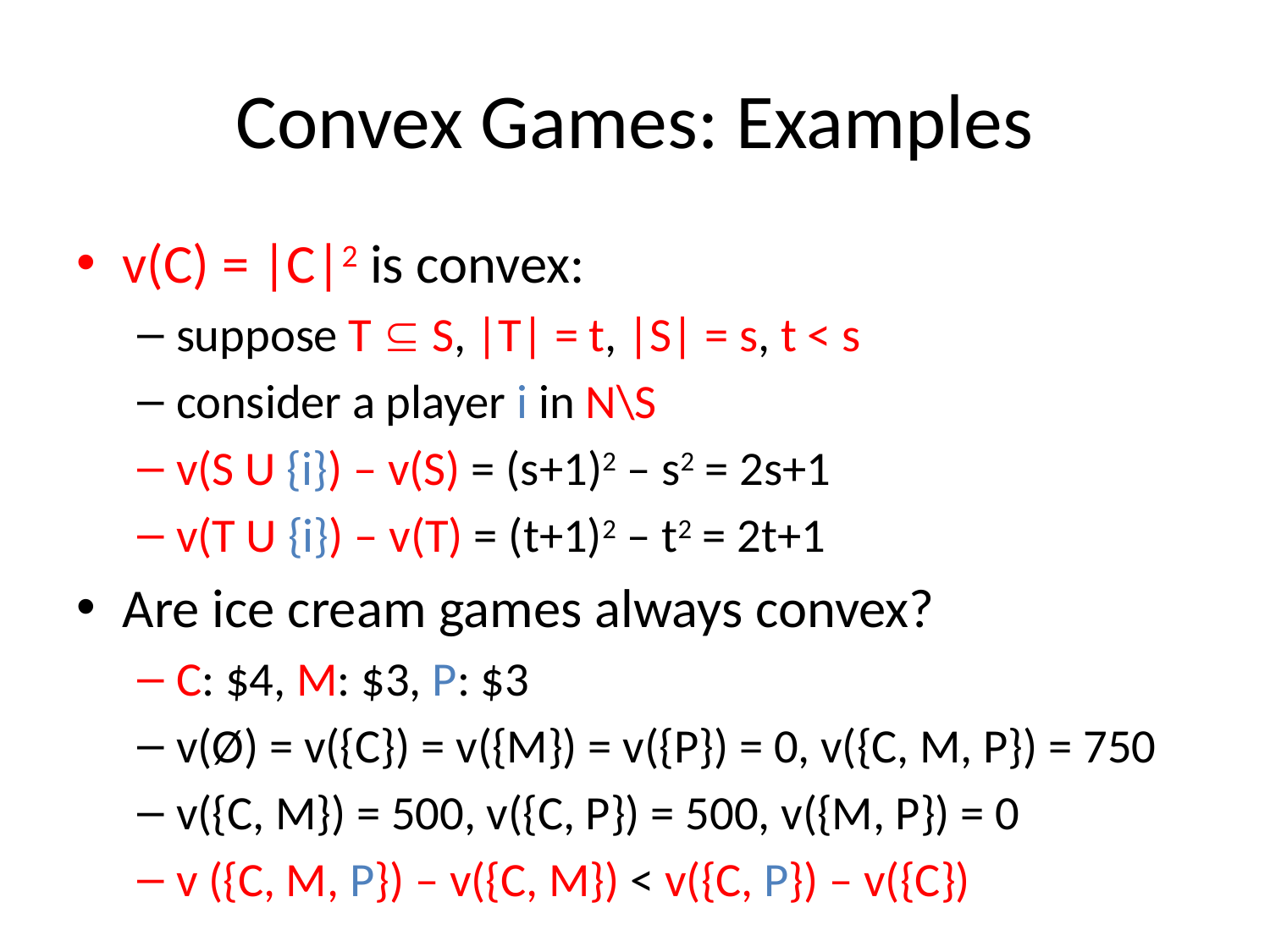

# Convex Games: Examples
v(C) = |C|2 is convex:
suppose T ⊆ S, |T| = t, |S| = s, t < s
consider a player i in N\S
v(S U {i}) – v(S) = (s+1)2 – s2 = 2s+1
v(T U {i}) – v(T) = (t+1)2 – t2 = 2t+1
Are ice cream games always convex?
C: $4, M: $3, P: $3
v(Ø) = v({C}) = v({M}) = v({P}) = 0, v({C, M, P}) = 750
v({C, M}) = 500, v({C, P}) = 500, v({M, P}) = 0
v ({C, M, P}) – v({C, M}) < v({C, P}) – v({C})